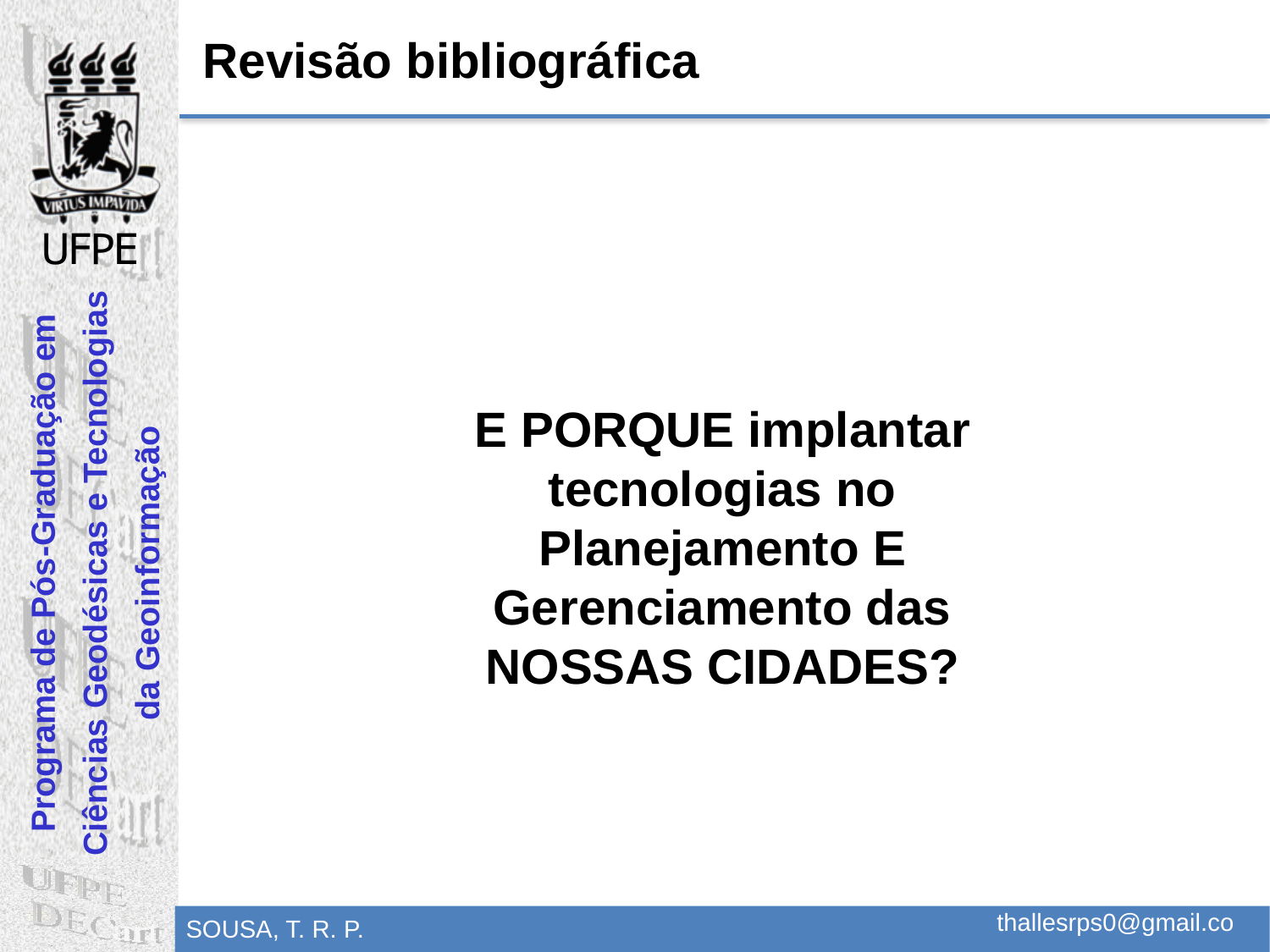

Revisão bibliográfica
E PORQUE implantar tecnologias no Planejamento E Gerenciamento das NOSSAS CIDADES?
thallesrps0@gmail.com

SOUSA, T. R. P.